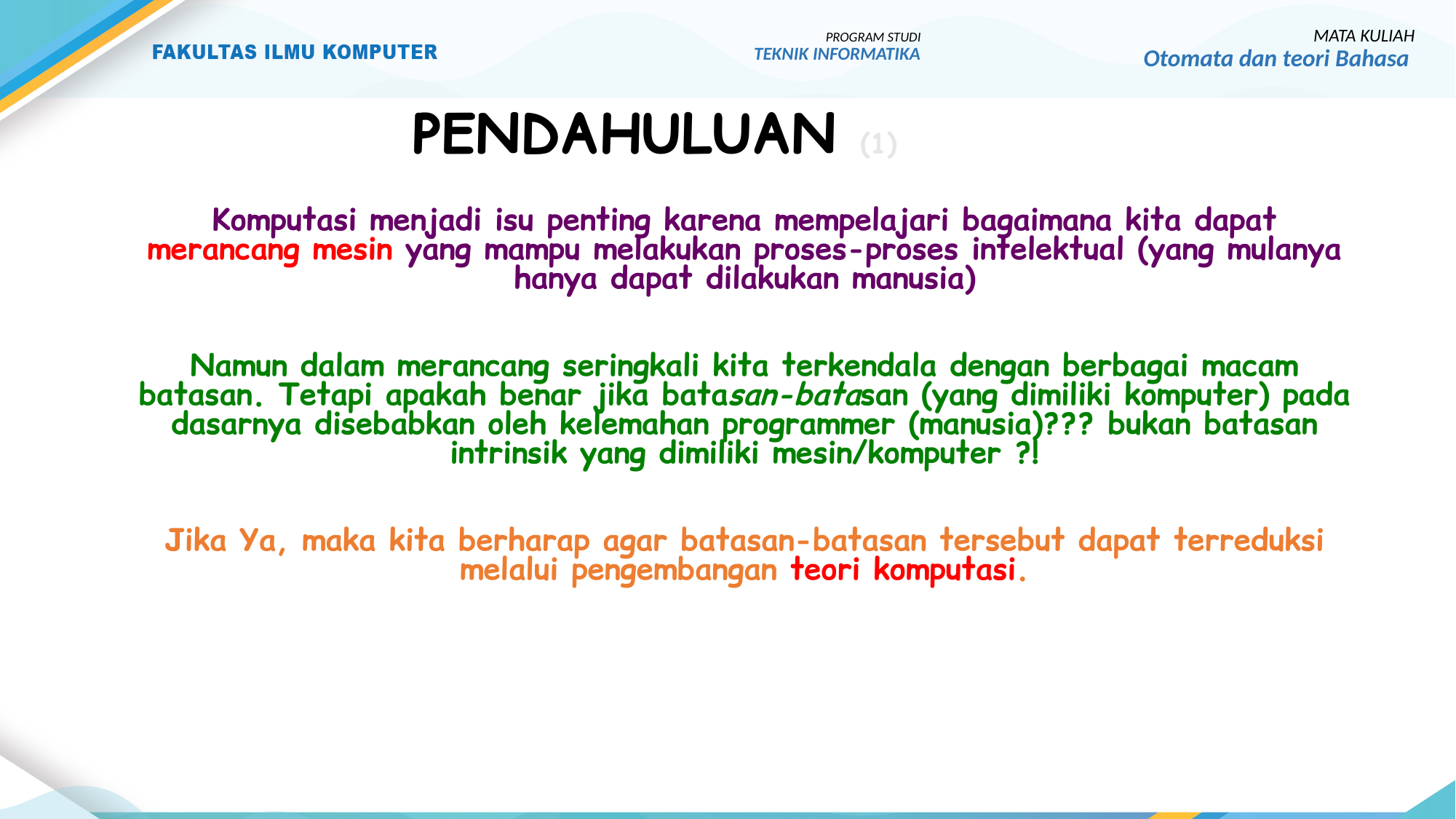

MATA KULIAH
Otomata dan teori Bahasa
PROGRAM STUDI
TEKNIK INFORMATIKA
# PENDAHULUAN (1)
Komputasi menjadi isu penting karena mempelajari bagaimana kita dapat merancang mesin yang mampu melakukan proses-proses intelektual (yang mulanya hanya dapat dilakukan manusia)

Namun dalam merancang seringkali kita terkendala dengan berbagai macam batasan. Tetapi apakah benar jika batasan-batasan (yang dimiliki komputer) pada dasarnya disebabkan oleh kelemahan programmer (manusia)??? bukan batasan intrinsik yang dimiliki mesin/komputer ?!

Jika Ya, maka kita berharap agar batasan-batasan tersebut dapat terreduksi melalui pengembangan teori komputasi.